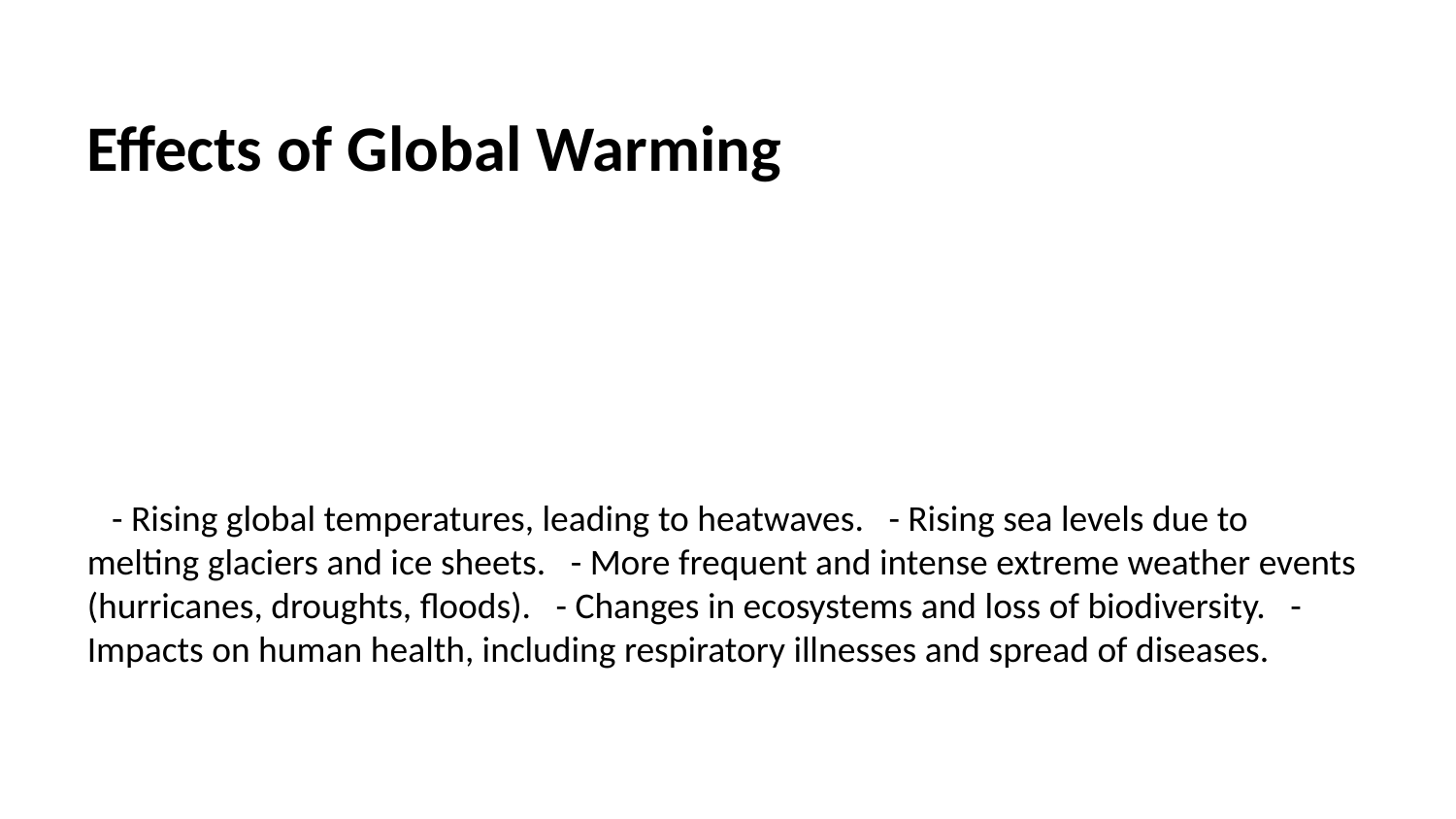

Effects of Global Warming
   - Rising global temperatures, leading to heatwaves.   - Rising sea levels due to melting glaciers and ice sheets.   - More frequent and intense extreme weather events (hurricanes, droughts, floods).   - Changes in ecosystems and loss of biodiversity.   - Impacts on human health, including respiratory illnesses and spread of diseases.